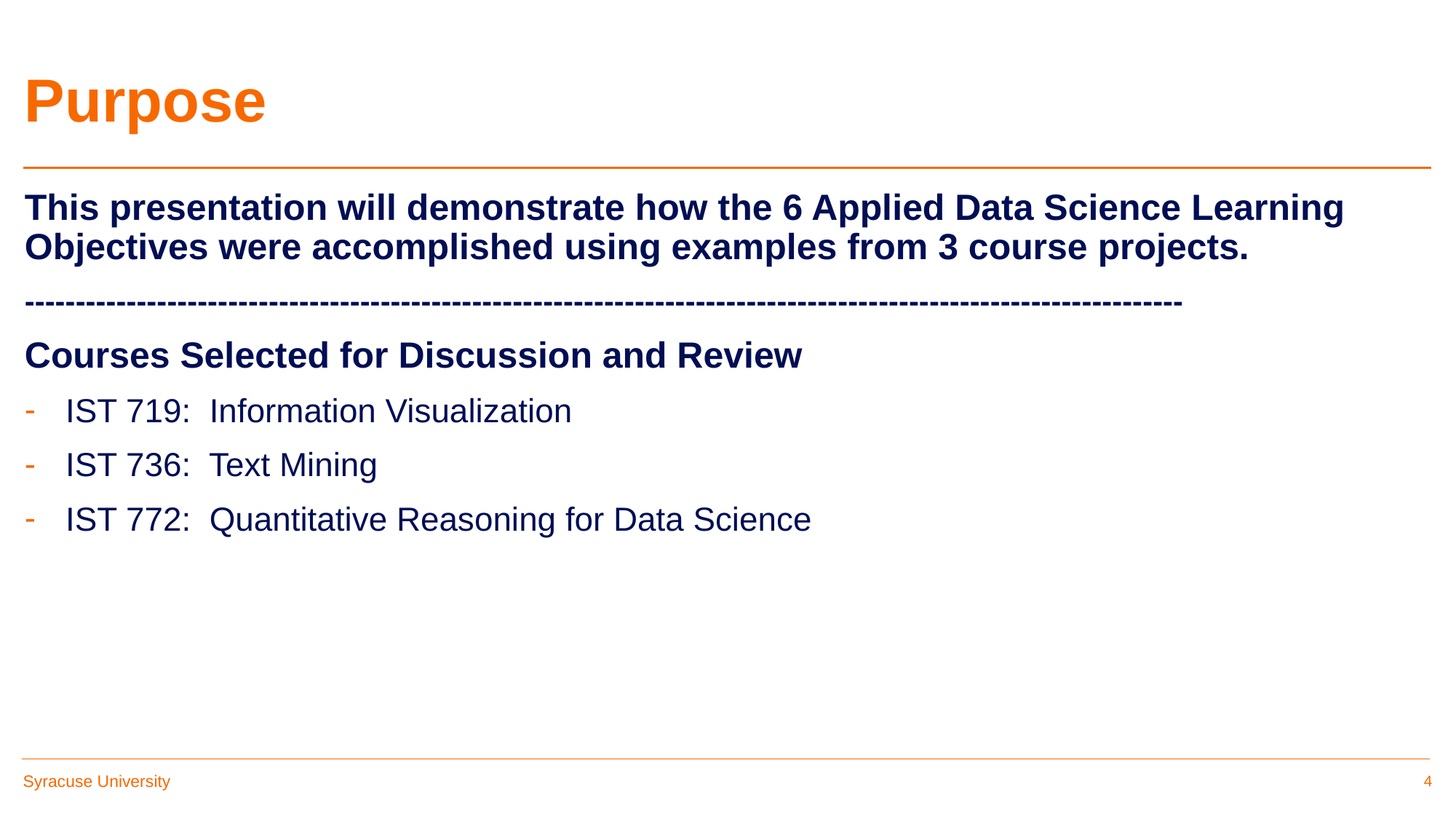

# Purpose
This presentation will demonstrate how the 6 Applied Data Science Learning Objectives were accomplished using examples from 3 course projects.
------------------------------------------------------------------------------------------------------------------
Courses Selected for Discussion and Review
IST 719:  Information Visualization
IST 736:  Text Mining
IST 772:  Quantitative Reasoning for Data Science